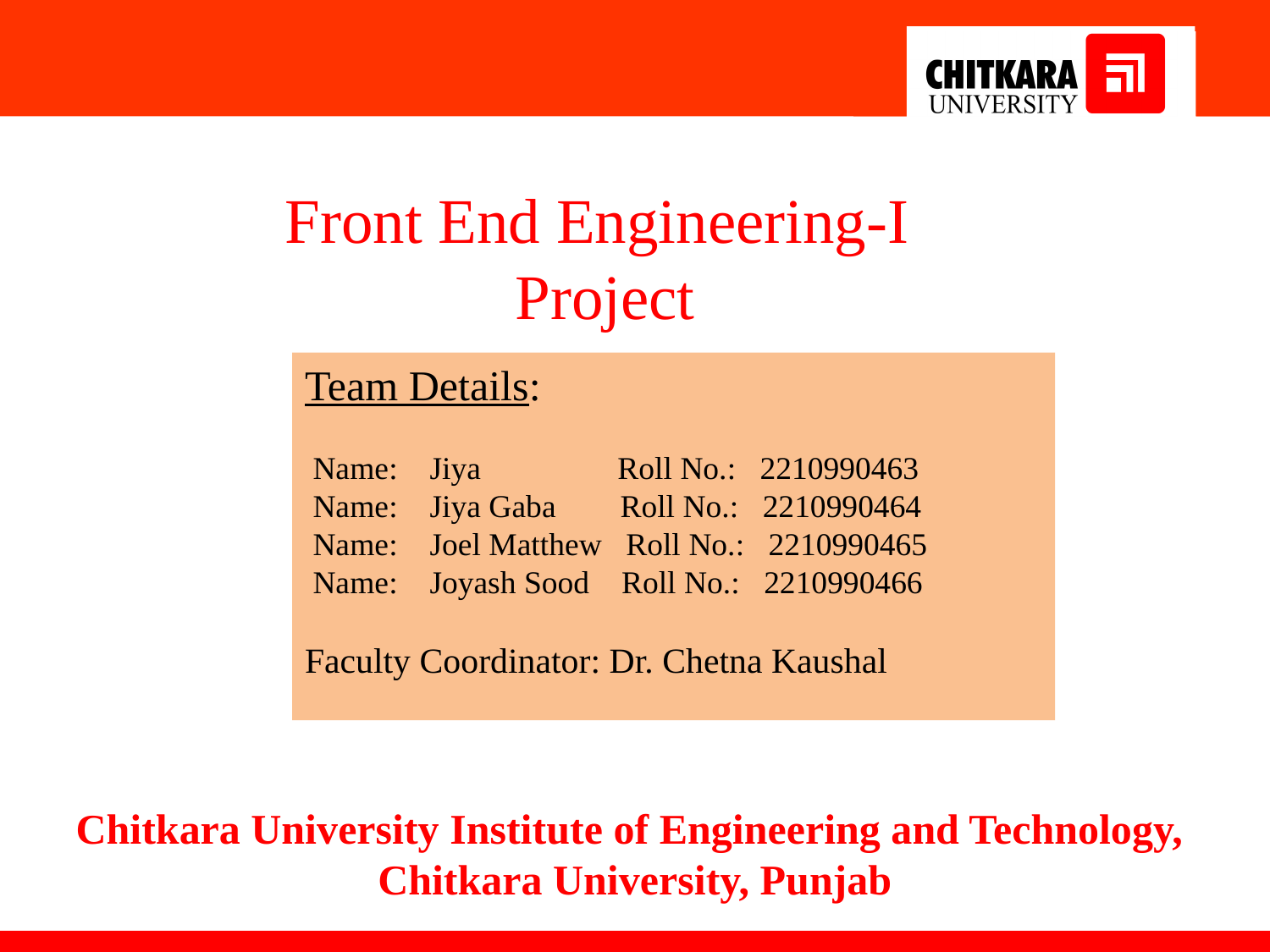

Front End Engineering-I
Project
Team Details:

 Name:    Jiya                 Roll No.:   2210990463
 Name:    Jiya Gaba        Roll No.:   2210990464
 Name:    Joel Matthew   Roll No.:   2210990465
 Name:    Joyash Sood    Roll No.:   2210990466

Faculty Coordinator: Dr. Chetna Kaushal

:

Chitkara University Institute of Engineering and Technology,
Chitkara University, Punjab